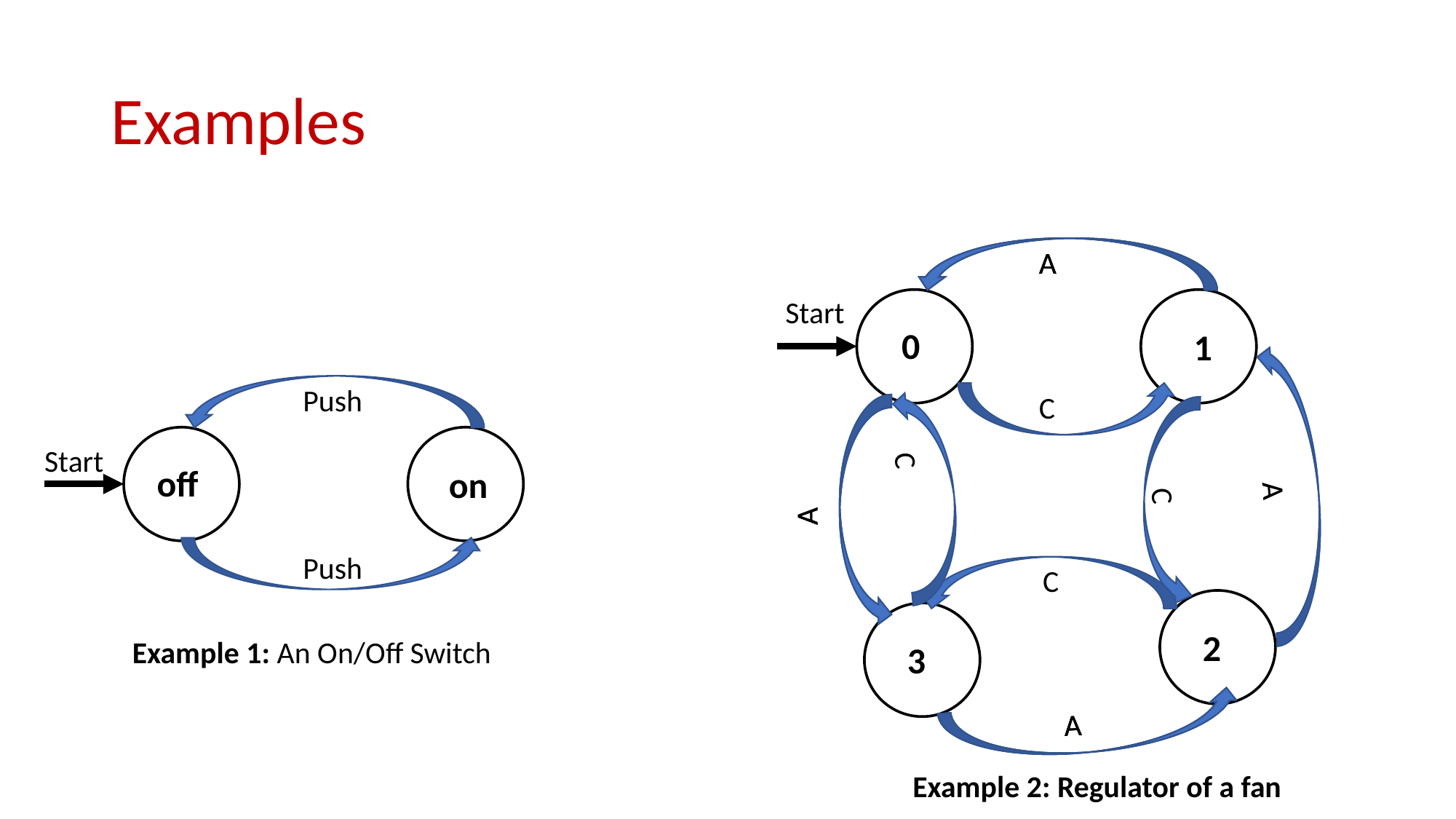

# Examples

A

A
A
Start

0
1

Push

off
on

Push
Start
C

C

A
A

A
A
A
C

C

2
Example 1: An On/Off Switch
3

A
A
A
Example 2: Regulator of a fan